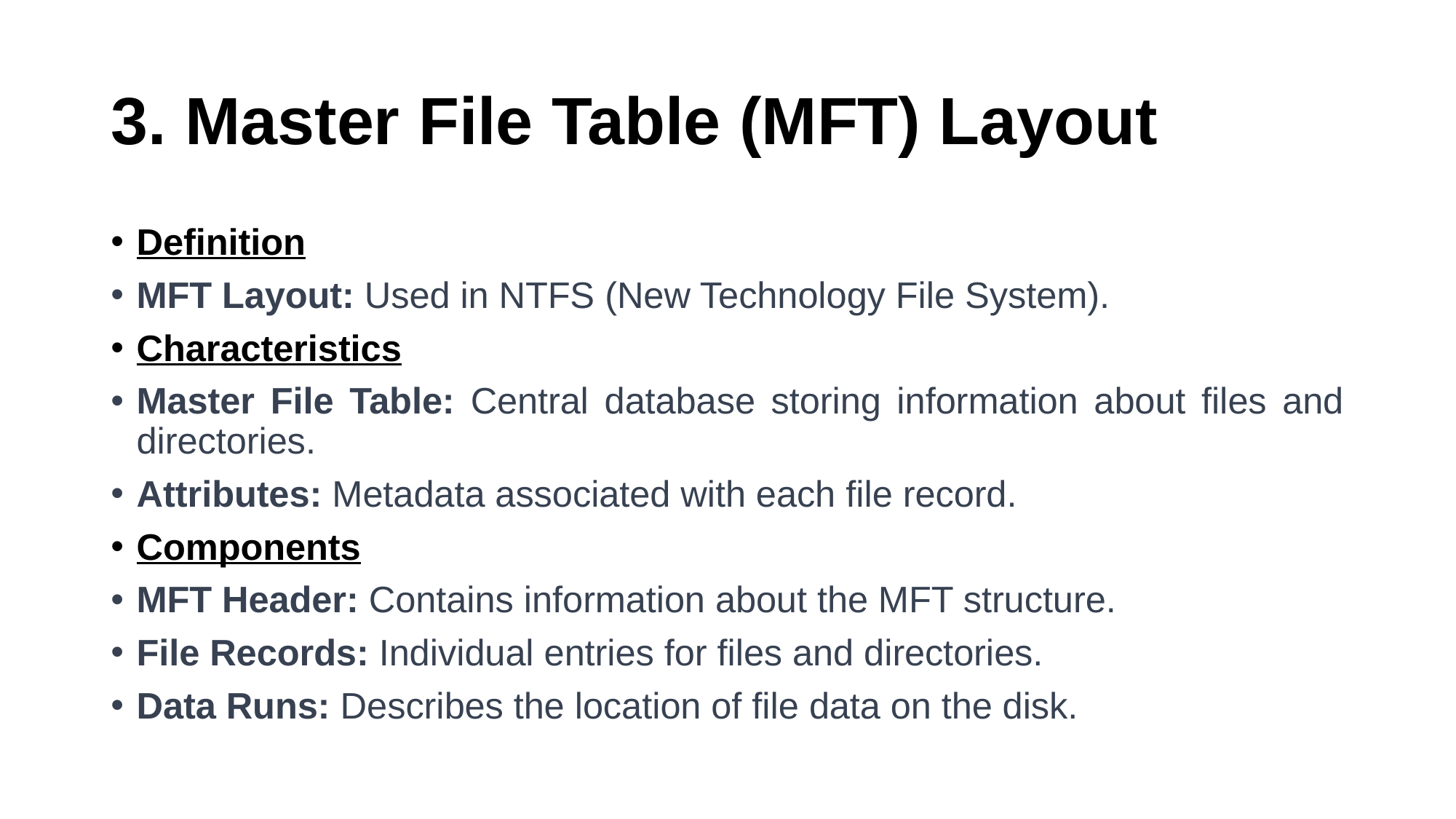

# 3. Master File Table (MFT) Layout
Definition
MFT Layout: Used in NTFS (New Technology File System).
Characteristics
Master File Table: Central database storing information about files and directories.
Attributes: Metadata associated with each file record.
Components
MFT Header: Contains information about the MFT structure.
File Records: Individual entries for files and directories.
Data Runs: Describes the location of file data on the disk.